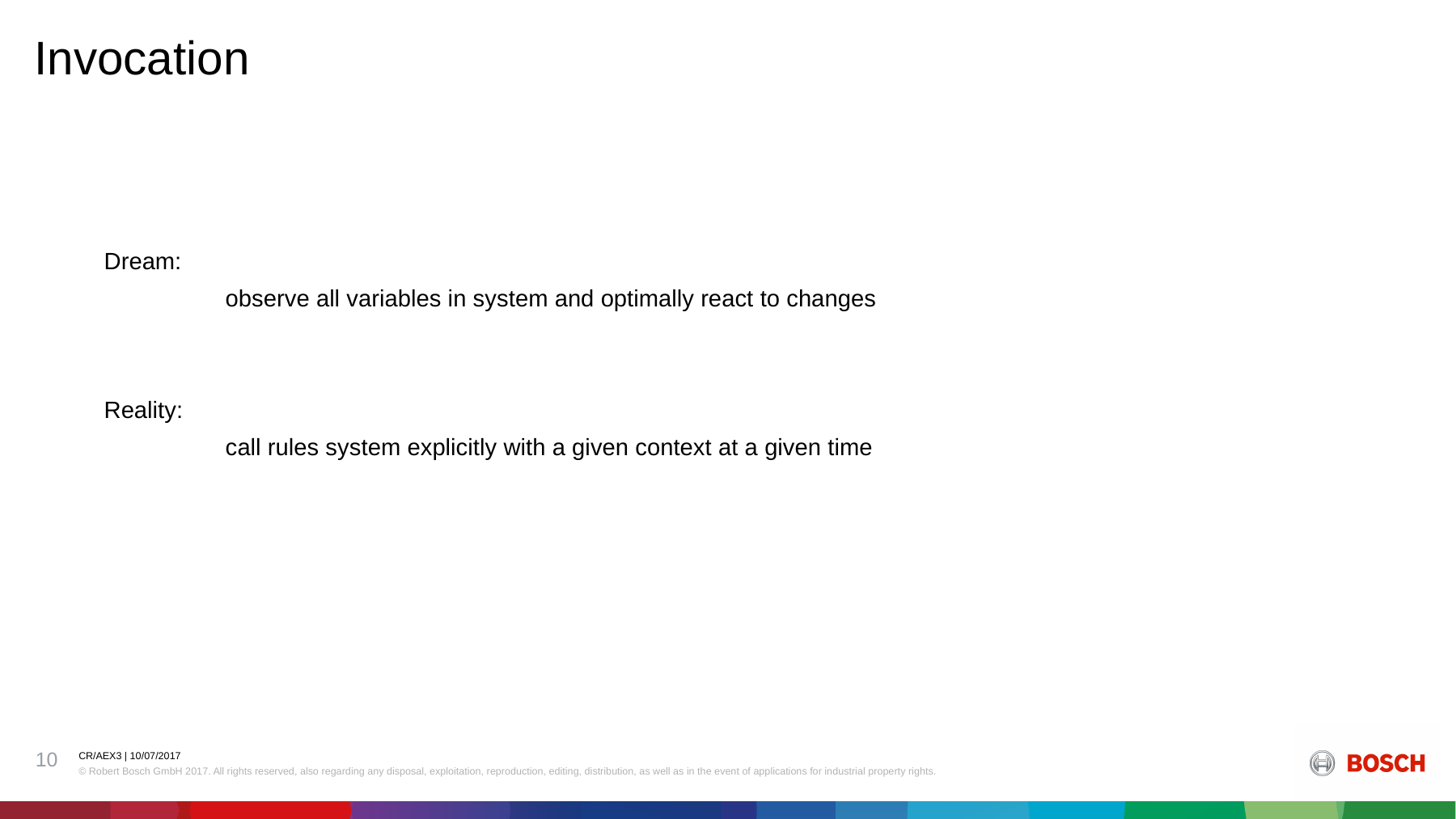

Invocation

Dream:
	observe all variables in system and optimally react to changes

Reality:
	call rules system explicitly with a given context at a given time

10
CR/AEX3 | 10/07/2017
© Robert Bosch GmbH 2017. All rights reserved, also regarding any disposal, exploitation, reproduction, editing, distribution, as well as in the event of applications for industrial property rights.